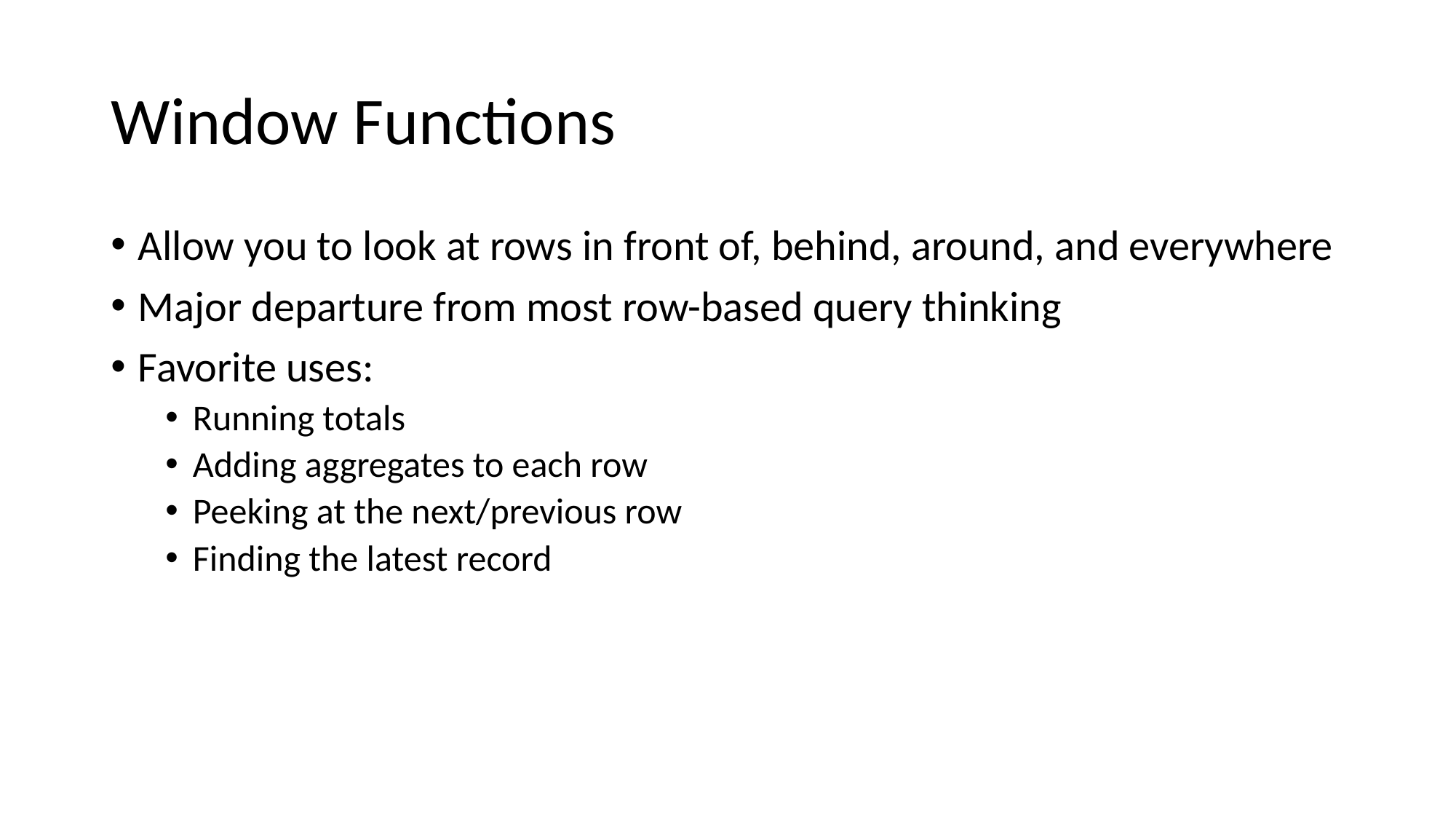

# Window Functions
Allow you to look at rows in front of, behind, around, and everywhere
Major departure from most row-based query thinking
Favorite uses:
Running totals
Adding aggregates to each row
Peeking at the next/previous row
Finding the latest record